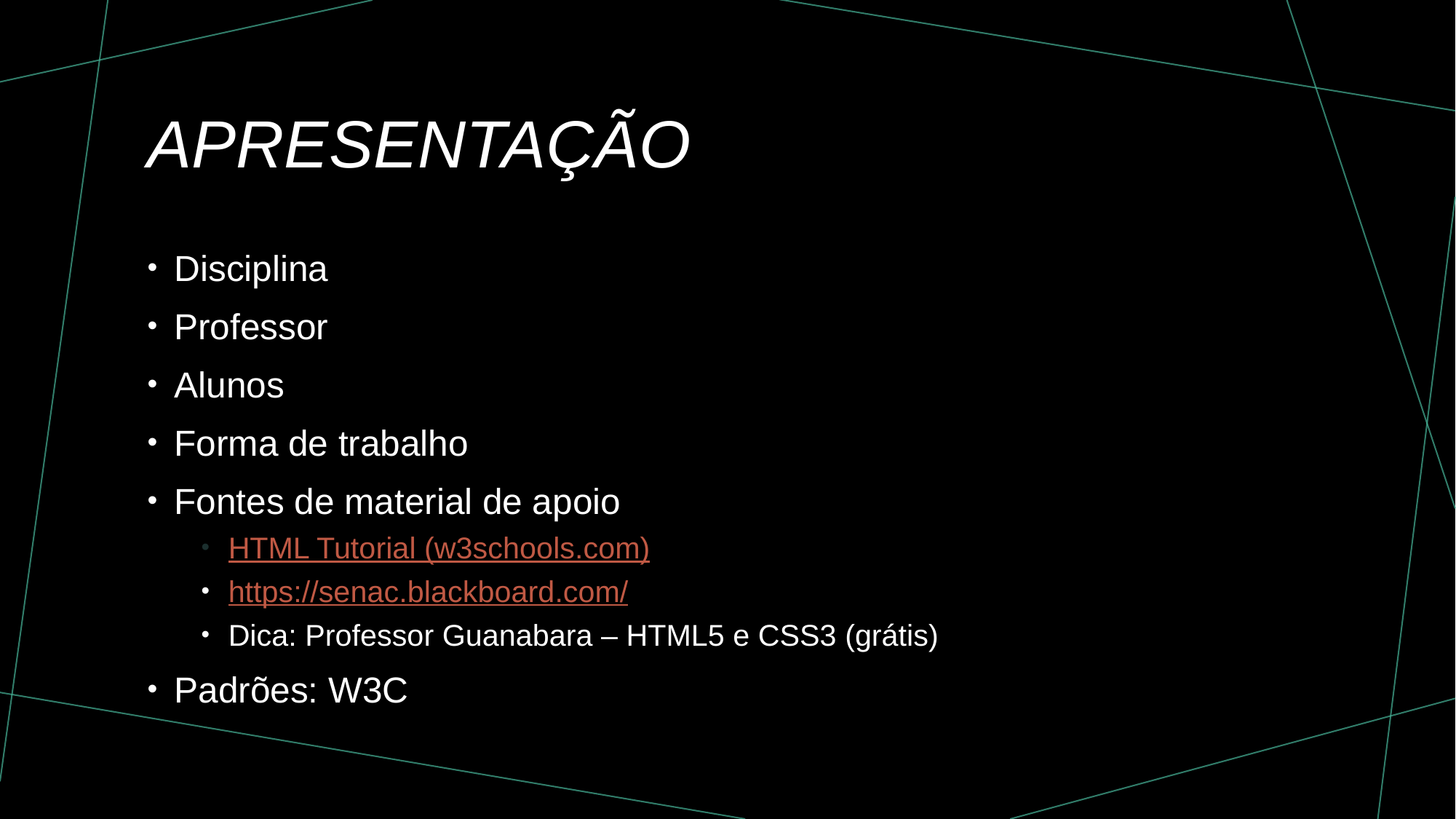

# Apresentação
Disciplina
Professor
Alunos
Forma de trabalho
Fontes de material de apoio
HTML Tutorial (w3schools.com)
https://senac.blackboard.com/
Dica: Professor Guanabara – HTML5 e CSS3 (grátis)
Padrões: W3C